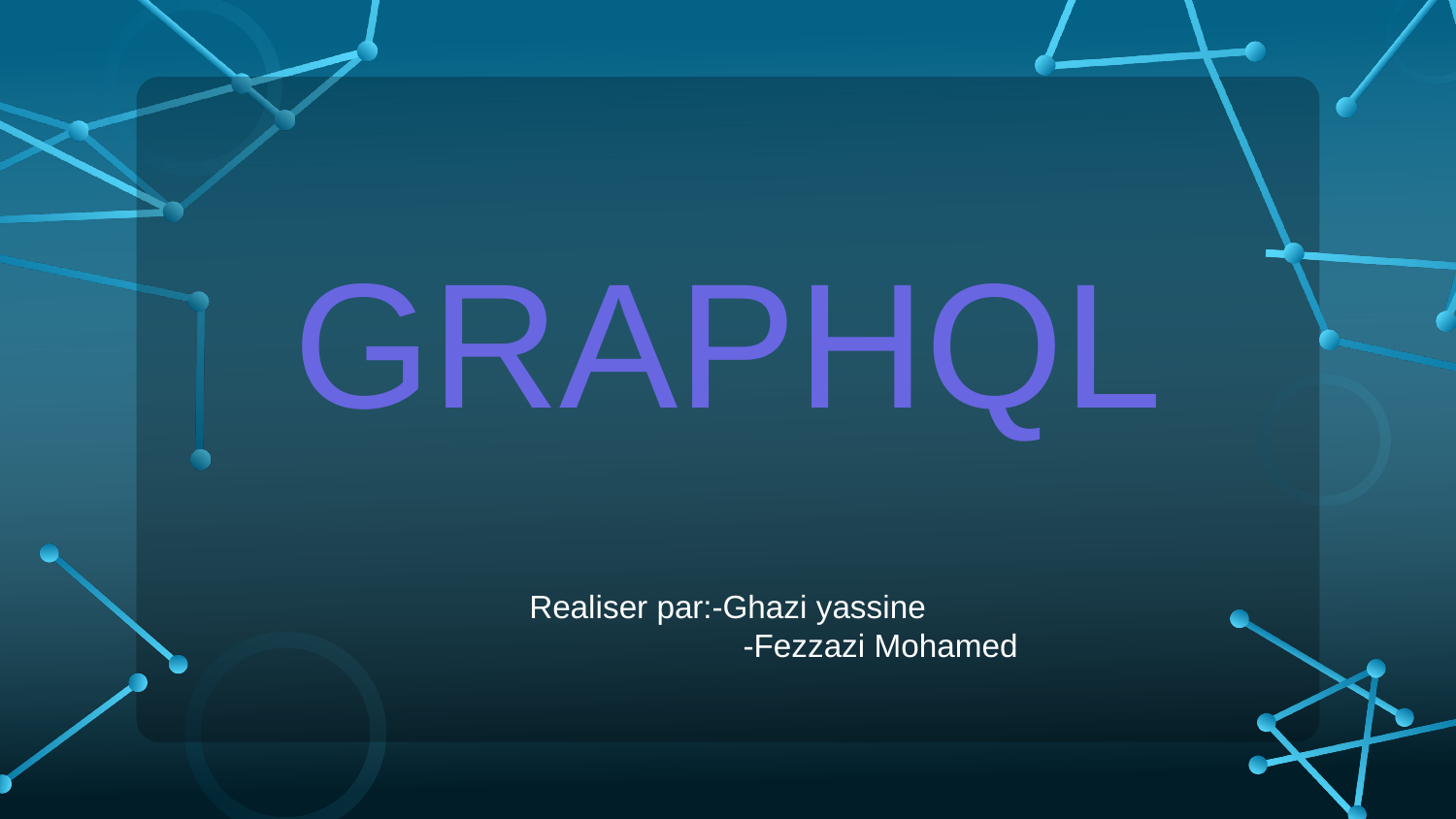

# GRAPHQL
Realiser par:-Ghazi yassine
                                  -Fezzazi Mohamed